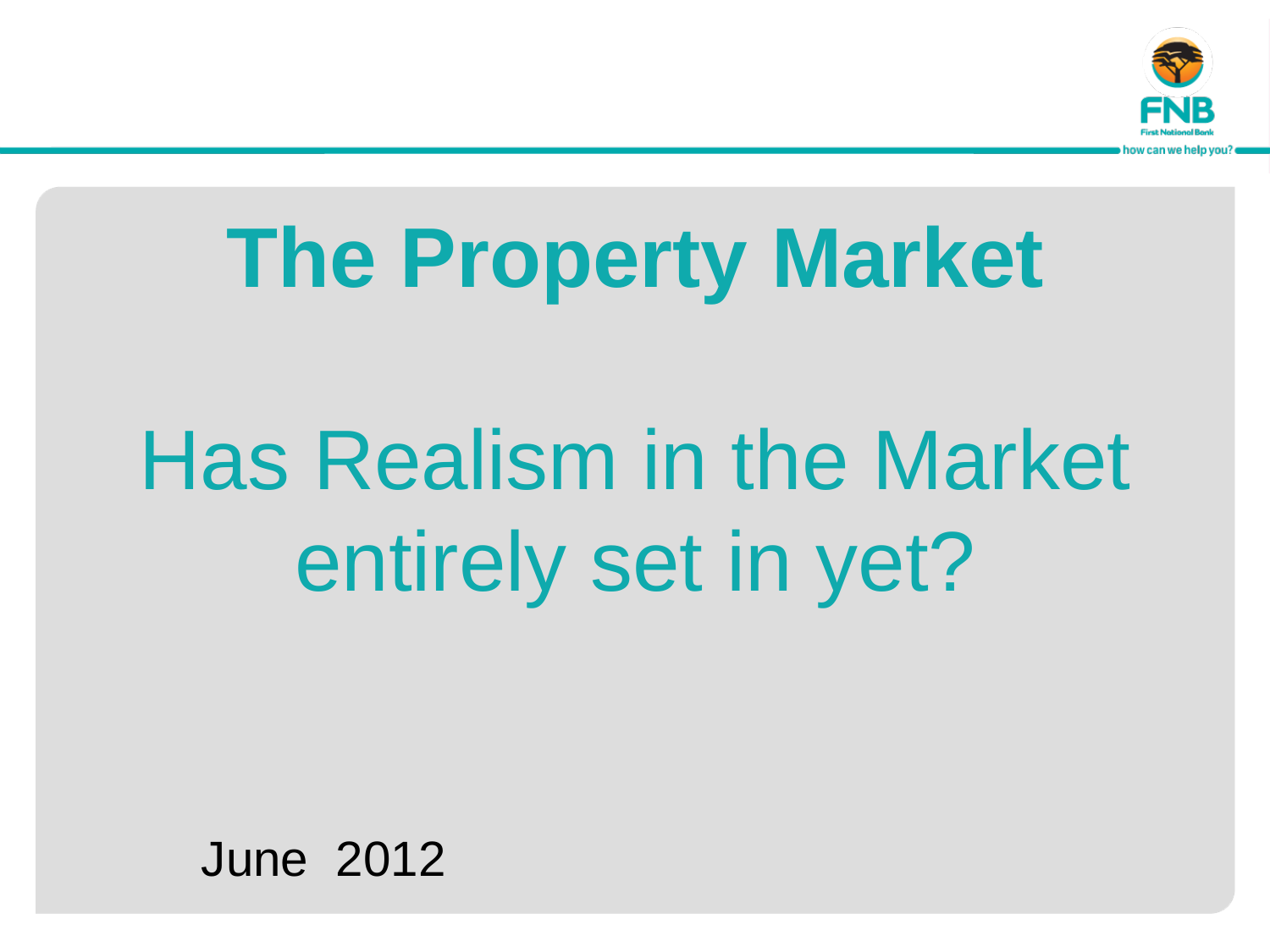

# The Property Market Has Realism in the Market entirely set in yet?
June  2012